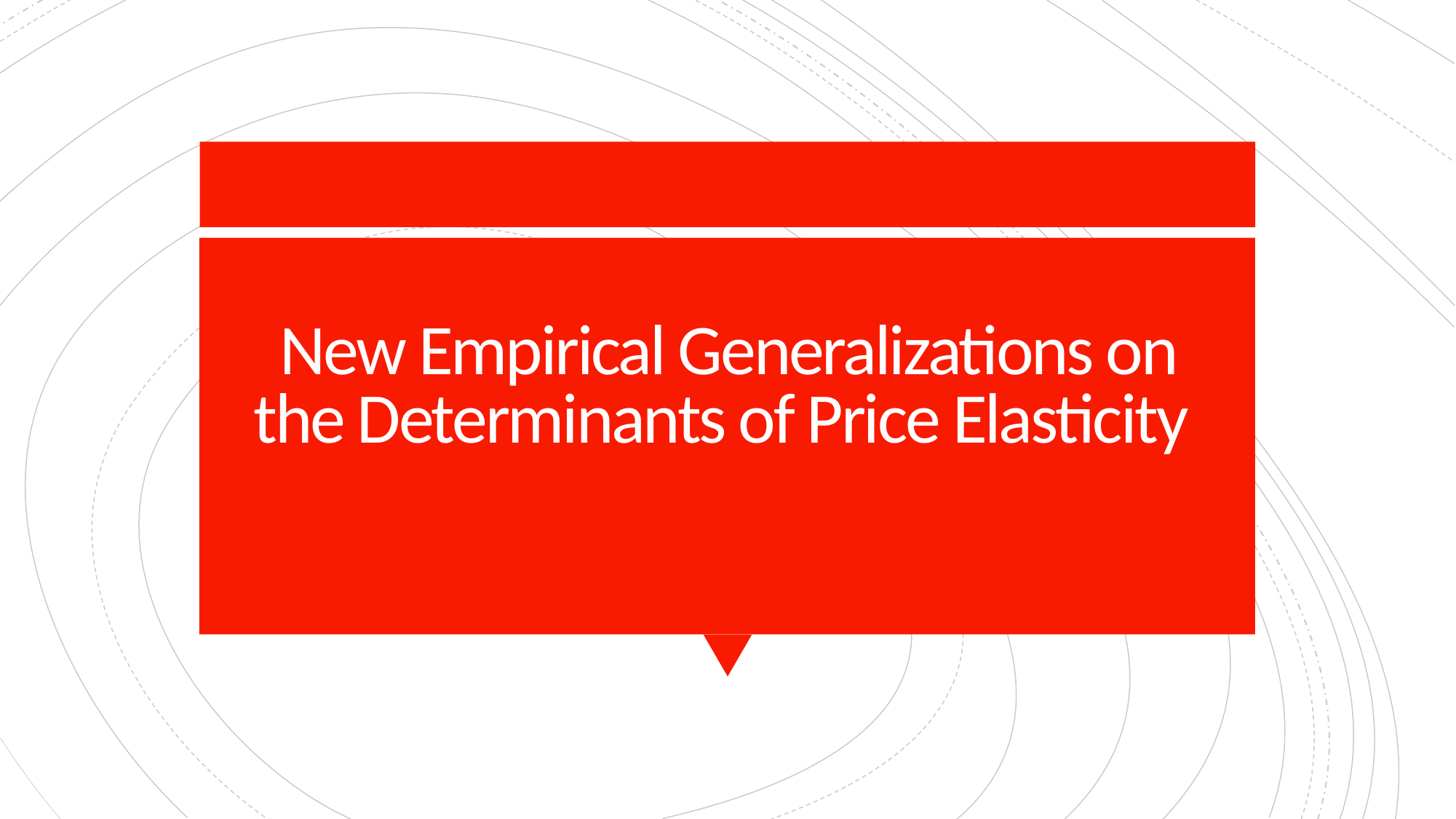

# New Empirical Generalizations on the Determinants of Price Elasticity